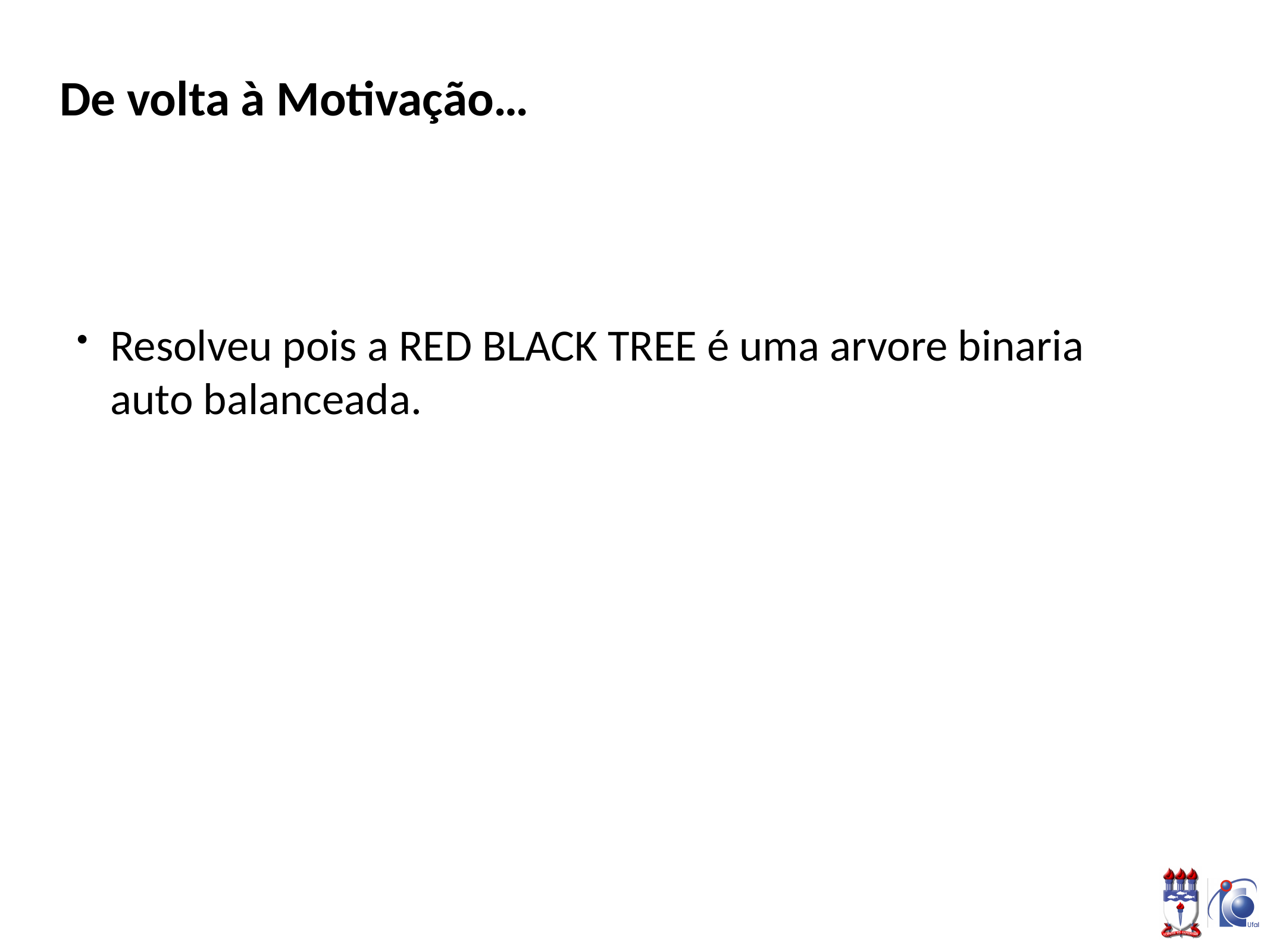

# De volta à Motivação…

Resolveu pois a RED BLACK TREE é uma arvore binaria auto balanceada.